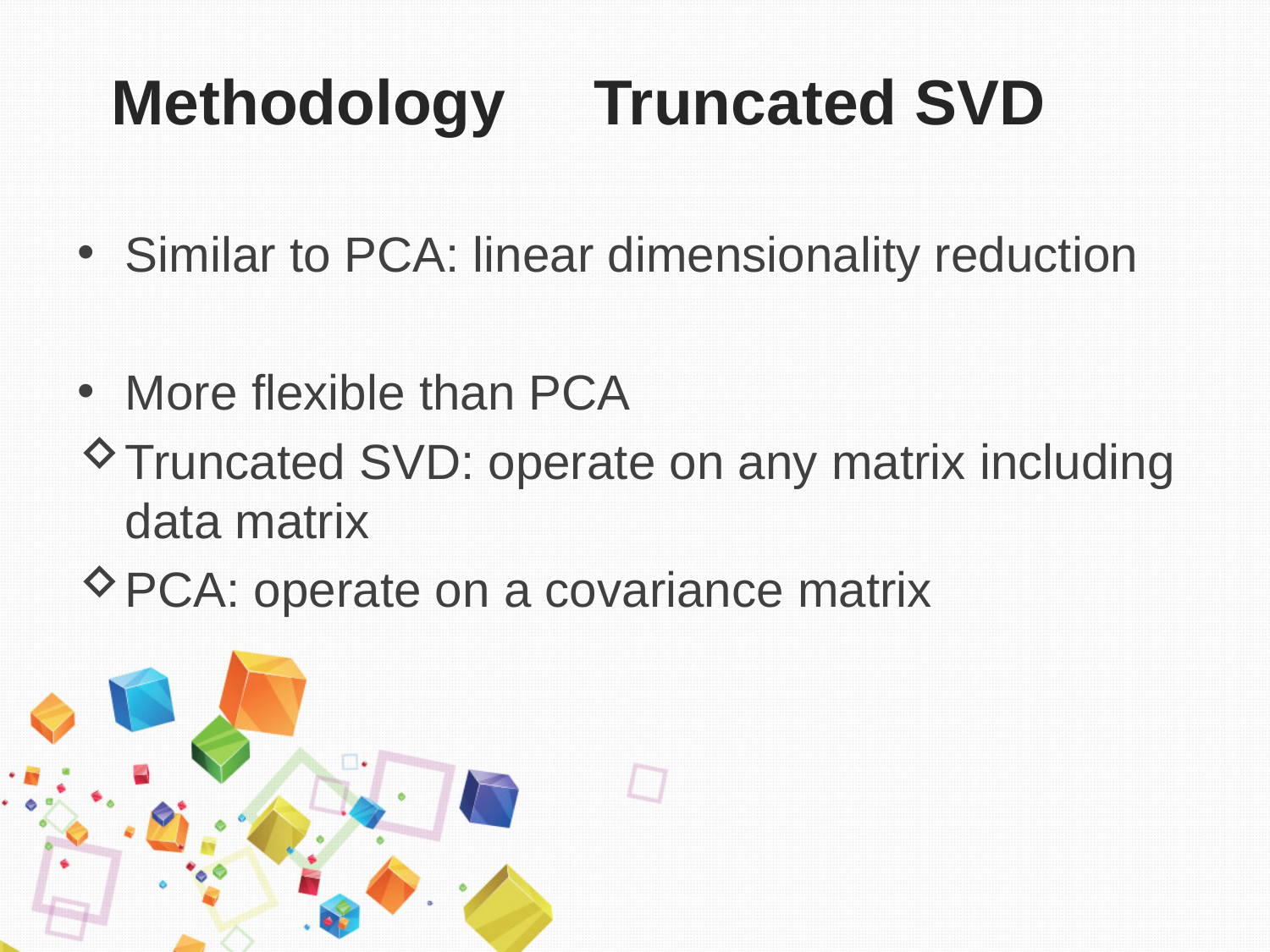

# Methodology     Truncated SVD
Similar to PCA: linear dimensionality reduction

More flexible than PCA
Truncated SVD: operate on any matrix including data matrix
PCA: operate on a covariance matrix